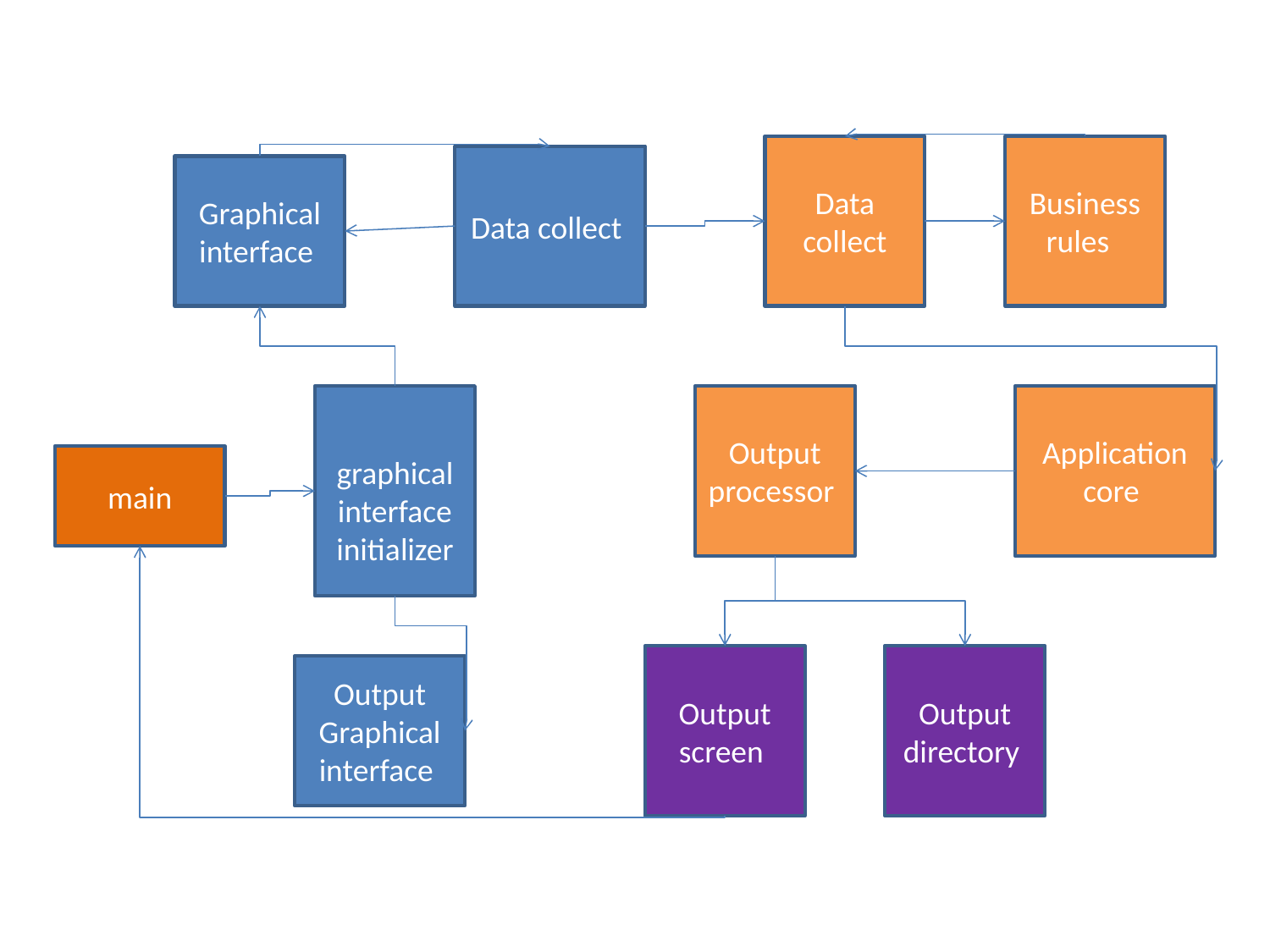

Data collect
Business rules
Data collect
Graphical interface
graphical interface initializer
Output processor
Application core
main
Output screen
Output directory
Output Graphical interface